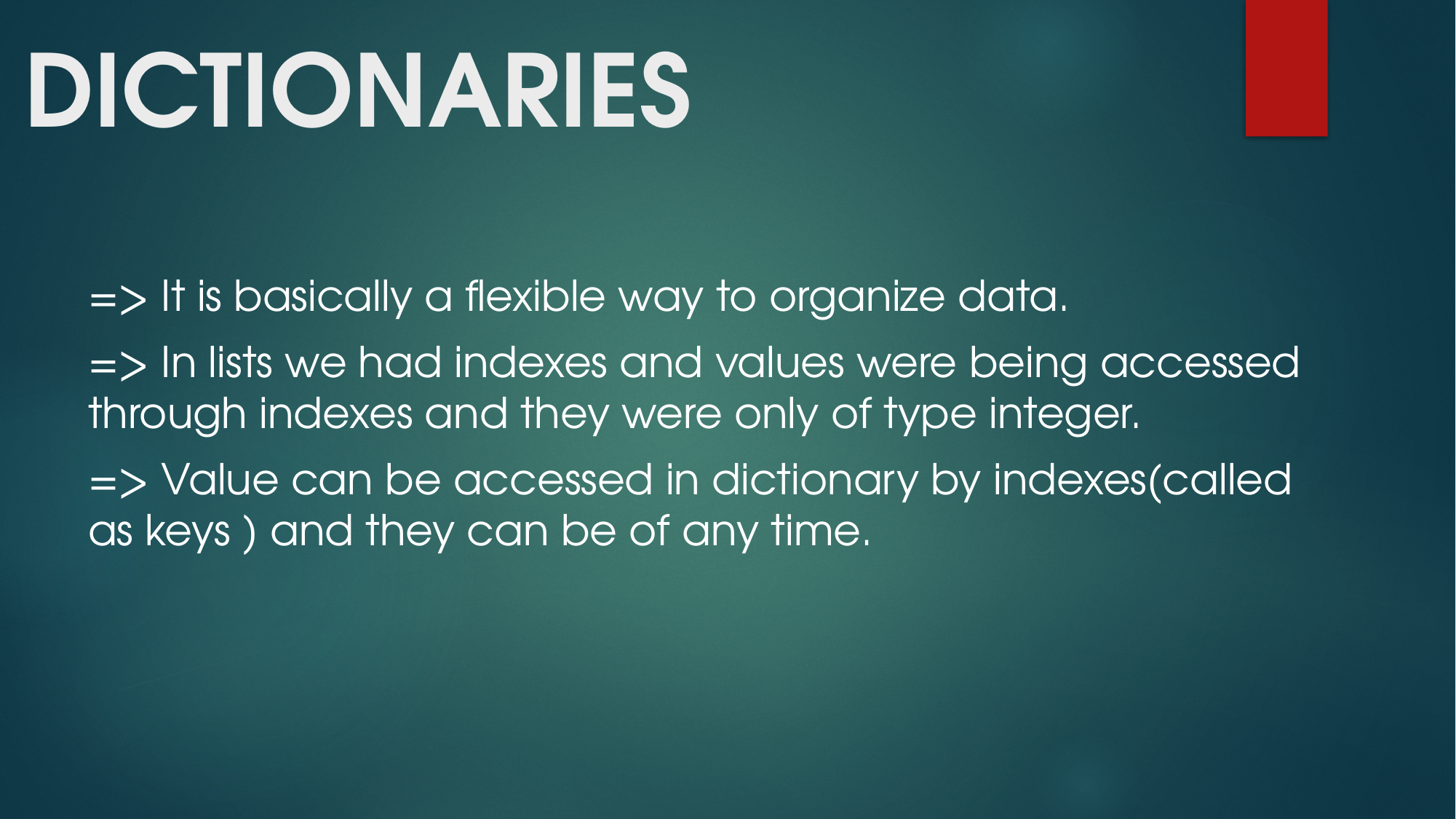

# DICTIONARIES
=> It is basically a flexible way to organize data.
=> In lists we had indexes and values were being accessed through indexes and they were only of type integer.
=> Value can be accessed in dictionary by indexes(called as keys ) and they can be of any time.